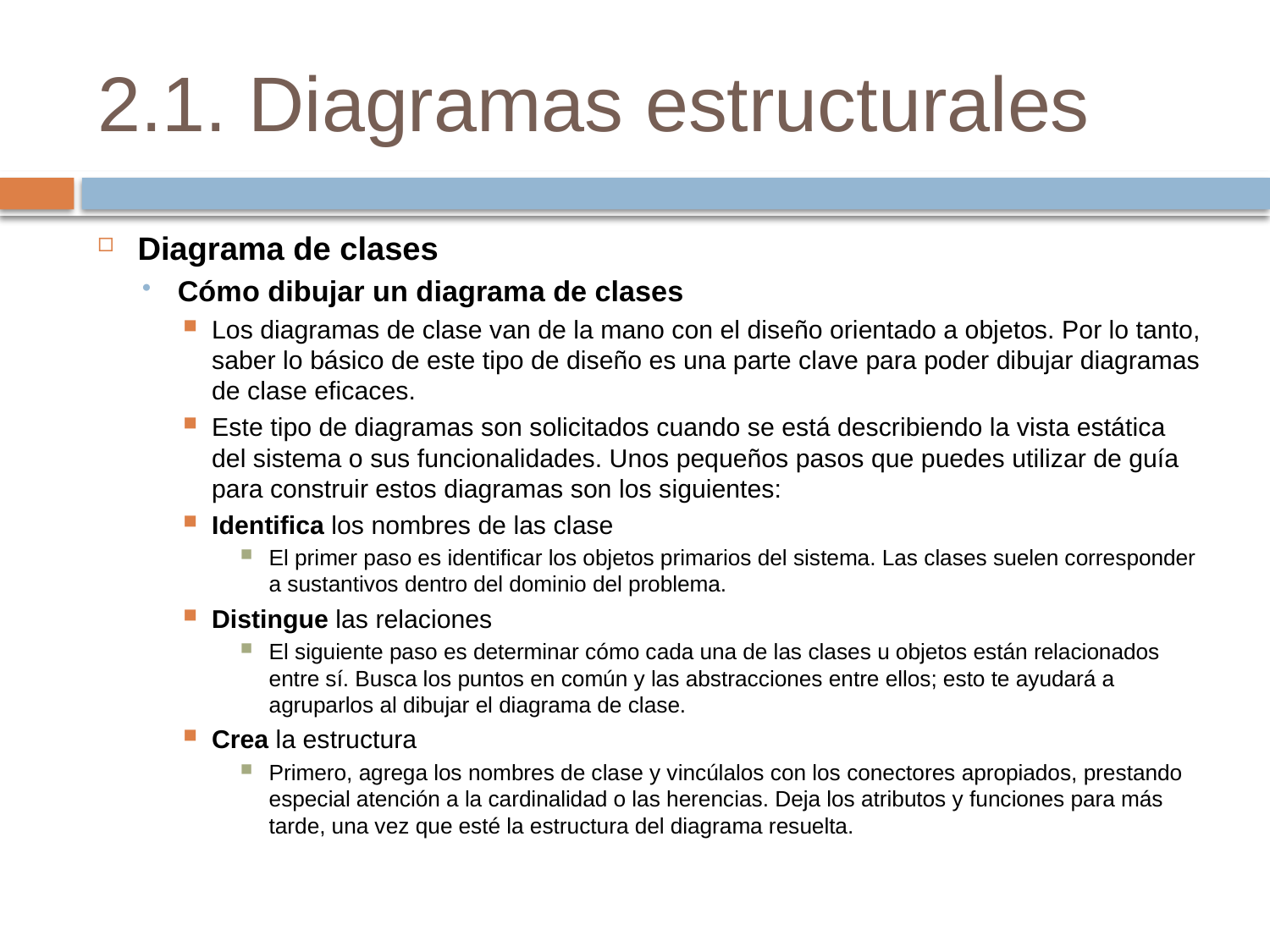

# 2.1. Diagramas estructurales
Diagrama de clases
Cómo dibujar un diagrama de clases
Los diagramas de clase van de la mano con el diseño orientado a objetos. Por lo tanto, saber lo básico de este tipo de diseño es una parte clave para poder dibujar diagramas de clase eficaces.
Este tipo de diagramas son solicitados cuando se está describiendo la vista estática del sistema o sus funcionalidades. Unos pequeños pasos que puedes utilizar de guía para construir estos diagramas son los siguientes:
Identifica los nombres de las clase
El primer paso es identificar los objetos primarios del sistema. Las clases suelen corresponder a sustantivos dentro del dominio del problema.
Distingue las relaciones
El siguiente paso es determinar cómo cada una de las clases u objetos están relacionados entre sí. Busca los puntos en común y las abstracciones entre ellos; esto te ayudará a agruparlos al dibujar el diagrama de clase.
Crea la estructura
Primero, agrega los nombres de clase y vincúlalos con los conectores apropiados, prestando especial atención a la cardinalidad o las herencias. Deja los atributos y funciones para más tarde, una vez que esté la estructura del diagrama resuelta.